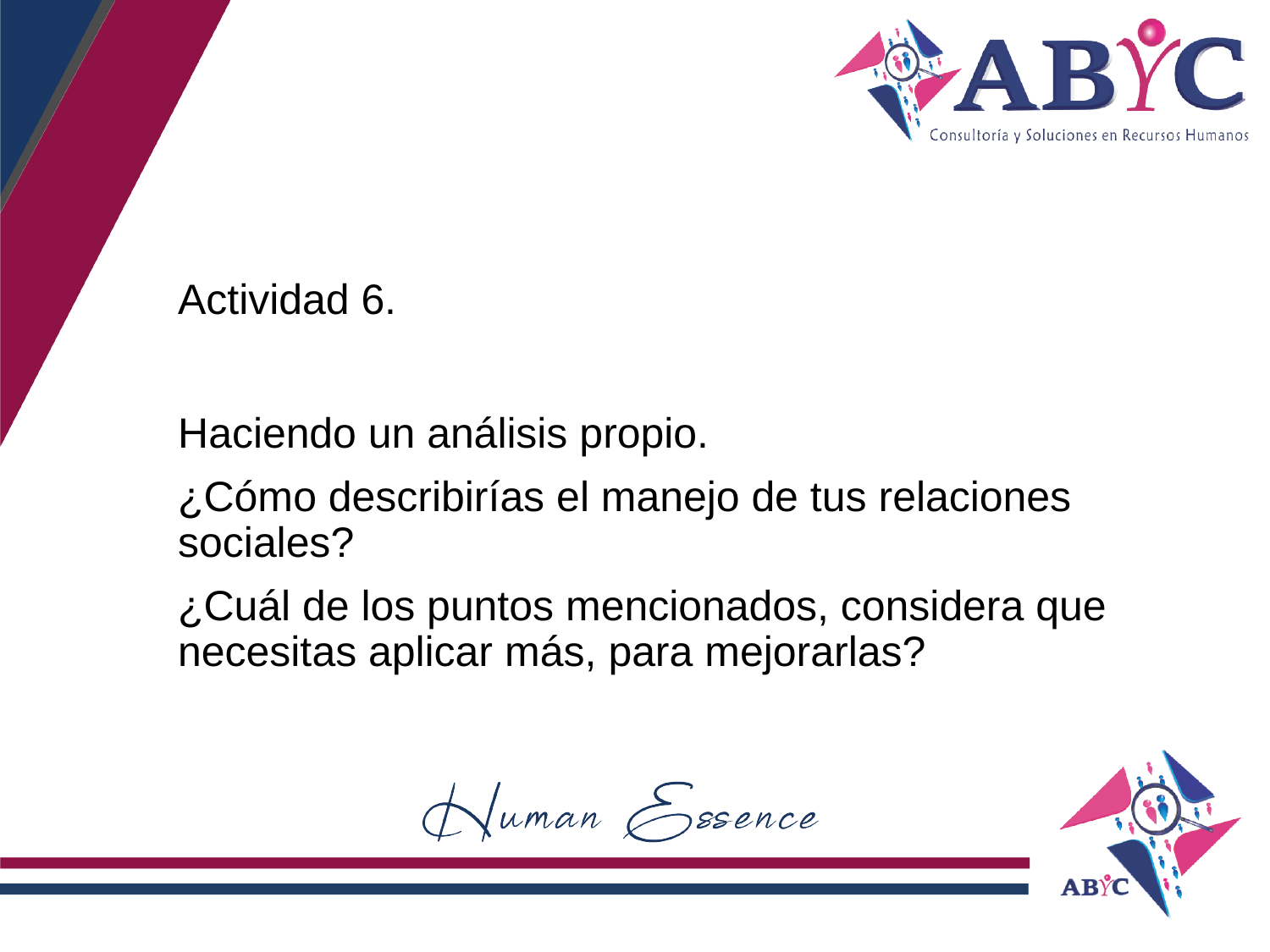

Actividad 6.

Haciendo un análisis propio.
¿Cómo describirías el manejo de tus relaciones sociales?
¿Cuál de los puntos mencionados, considera que necesitas aplicar más, para mejorarlas?